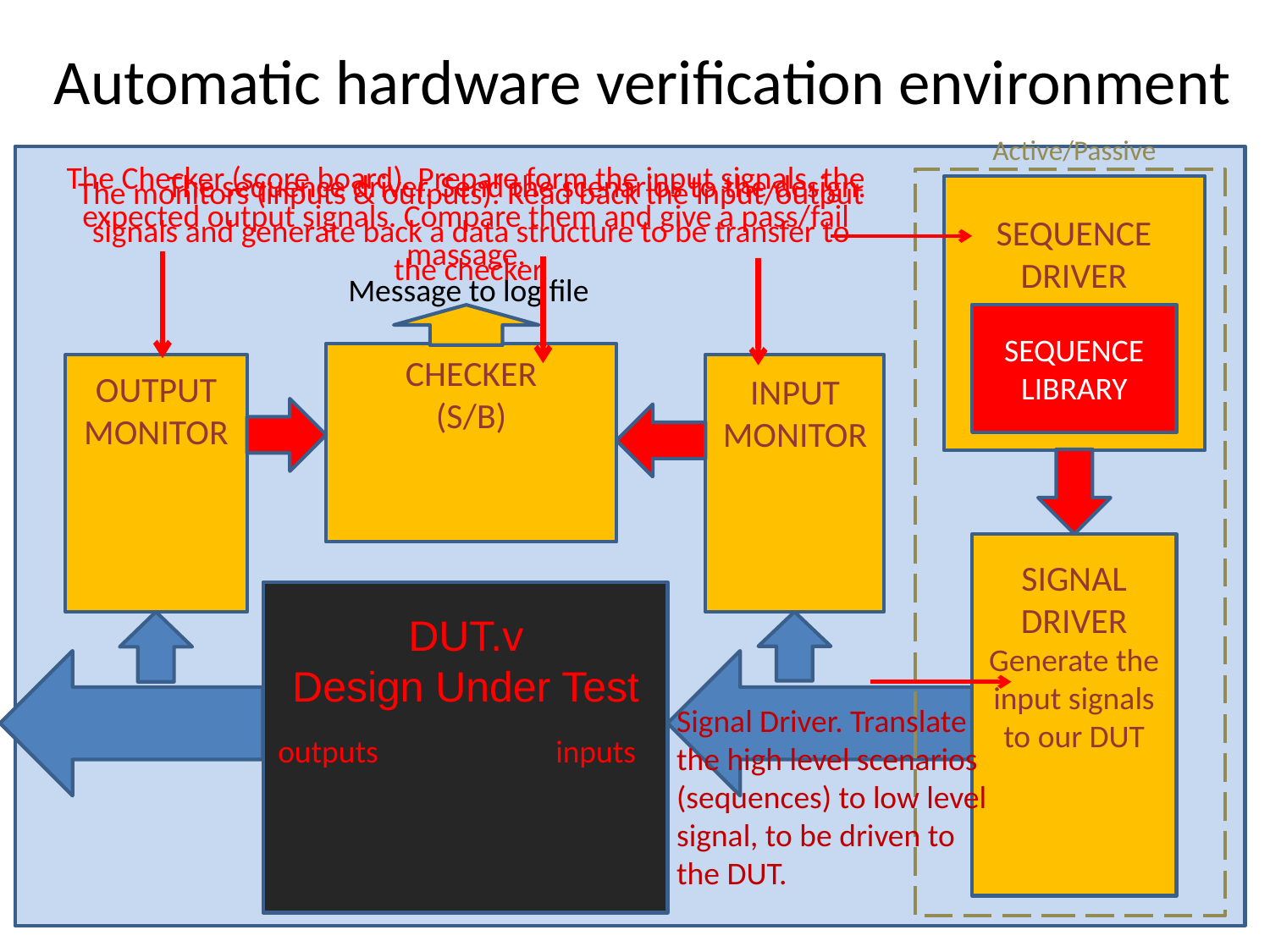

# Automatic hardware verification environment
Active/Passive

The Checker (score board). Prepare form the input signals, the expected output signals. Compare them and give a pass/fail massage.
The sequence driver. Send the scenarios to the design.

The monitors (inputs & outputs). Read back the input/output signals and generate back a data structure to be transfer to the checker.

SEQUENCE DRIVER

Message to log file
SEQUENCE
LIBRARY

CHECKER
(S/B)

OUTPUT
MONITOR

INPUT
MONITOR

SIGNAL DRIVER
Generate the input signals to our DUT

DUT.v
Design Under Test
outputs
inputs

Signal Driver. Translate the high level scenarios (sequences) to low level signal, to be driven to the DUT.